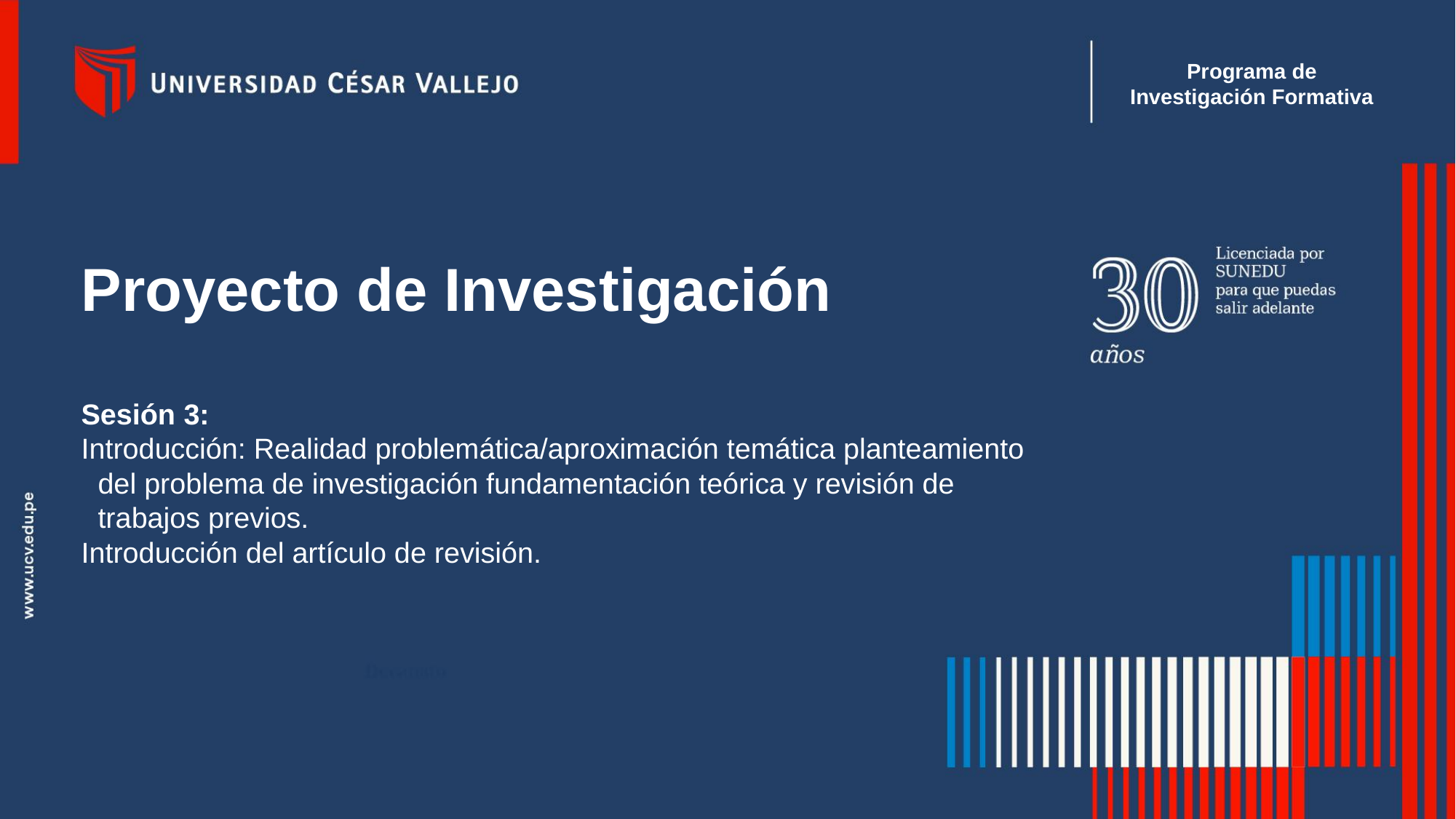

Proyecto de Investigación

Sesión 3:
Introducción: Realidad problemática/aproximación temática planteamiento del problema de investigación fundamentación teórica y revisión de trabajos previos.
Introducción del artículo de revisión.